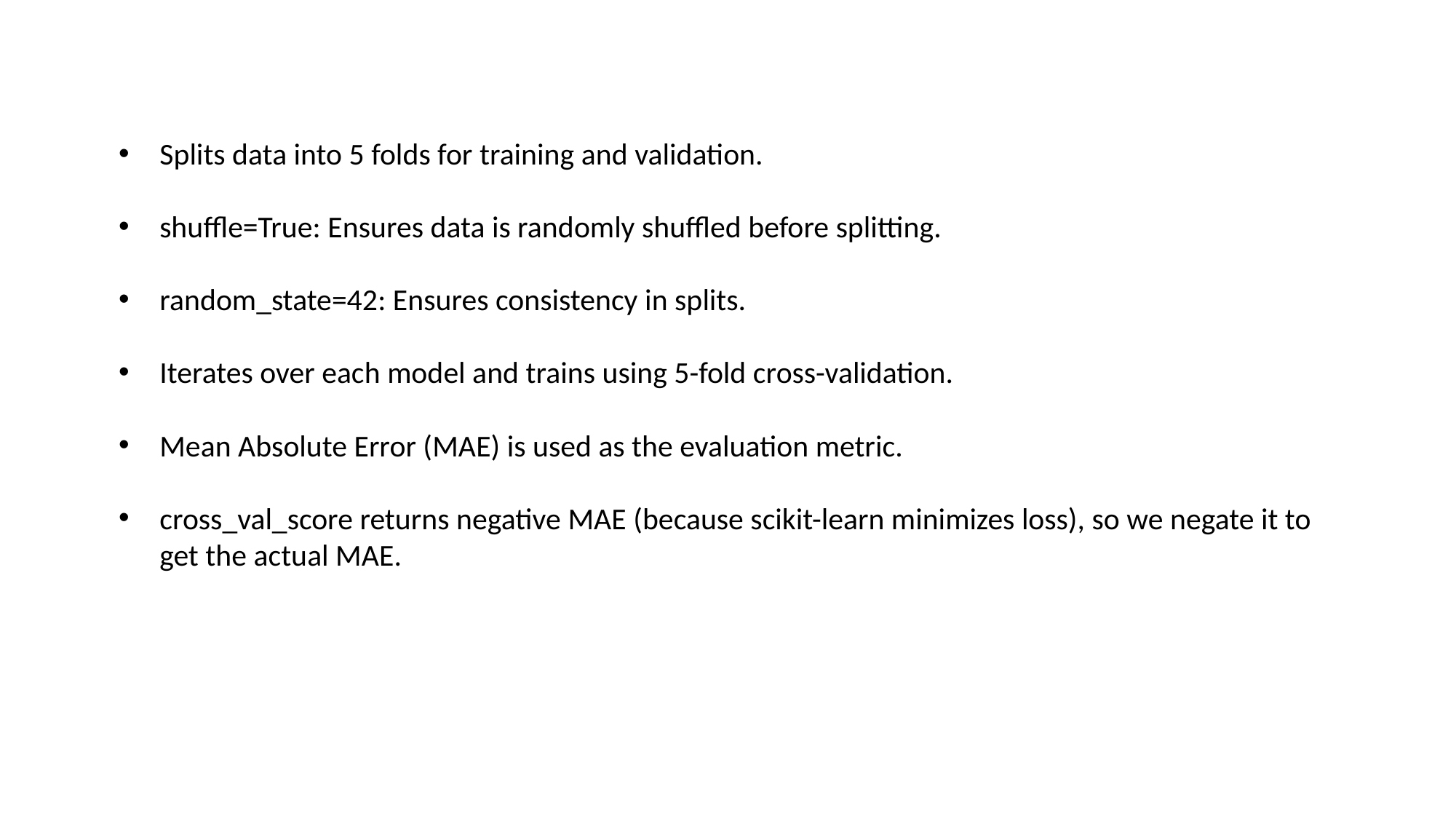

Splits data into 5 folds for training and validation.

shuffle=True: Ensures data is randomly shuffled before splitting.

random_state=42: Ensures consistency in splits.

Iterates over each model and trains using 5-fold cross-validation.

Mean Absolute Error (MAE) is used as the evaluation metric.

cross_val_score returns negative MAE (because scikit-learn minimizes loss), so we negate it to get the actual MAE.